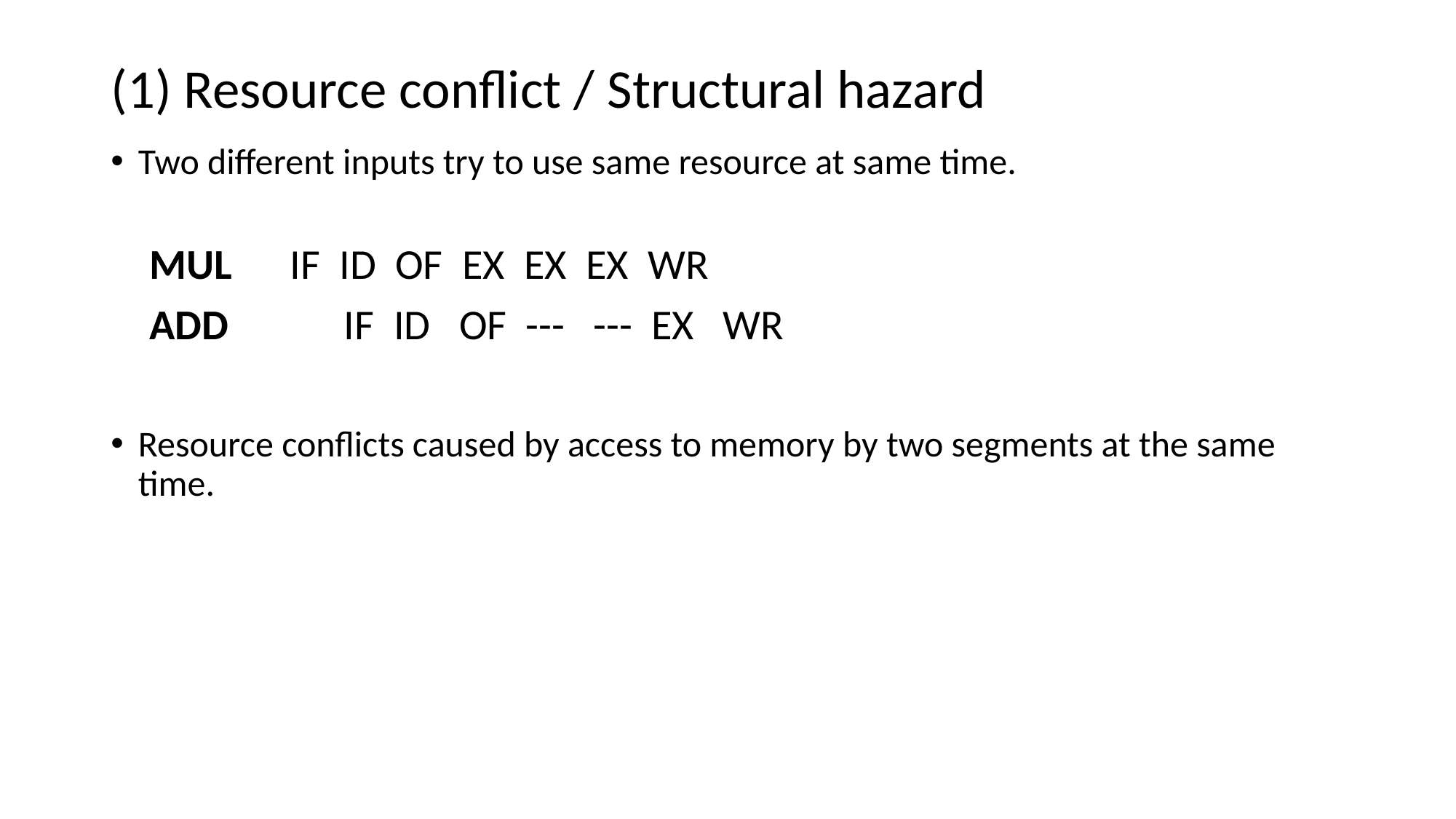

# (1) Resource conflict / Structural hazard
Two different inputs try to use same resource at same time.

    MUL      IF  ID  OF  EX  EX  EX  WR
    ADD            IF  ID   OF  ---   ---  EX   WR

Resource conflicts caused by access to memory by two segments at the same time.